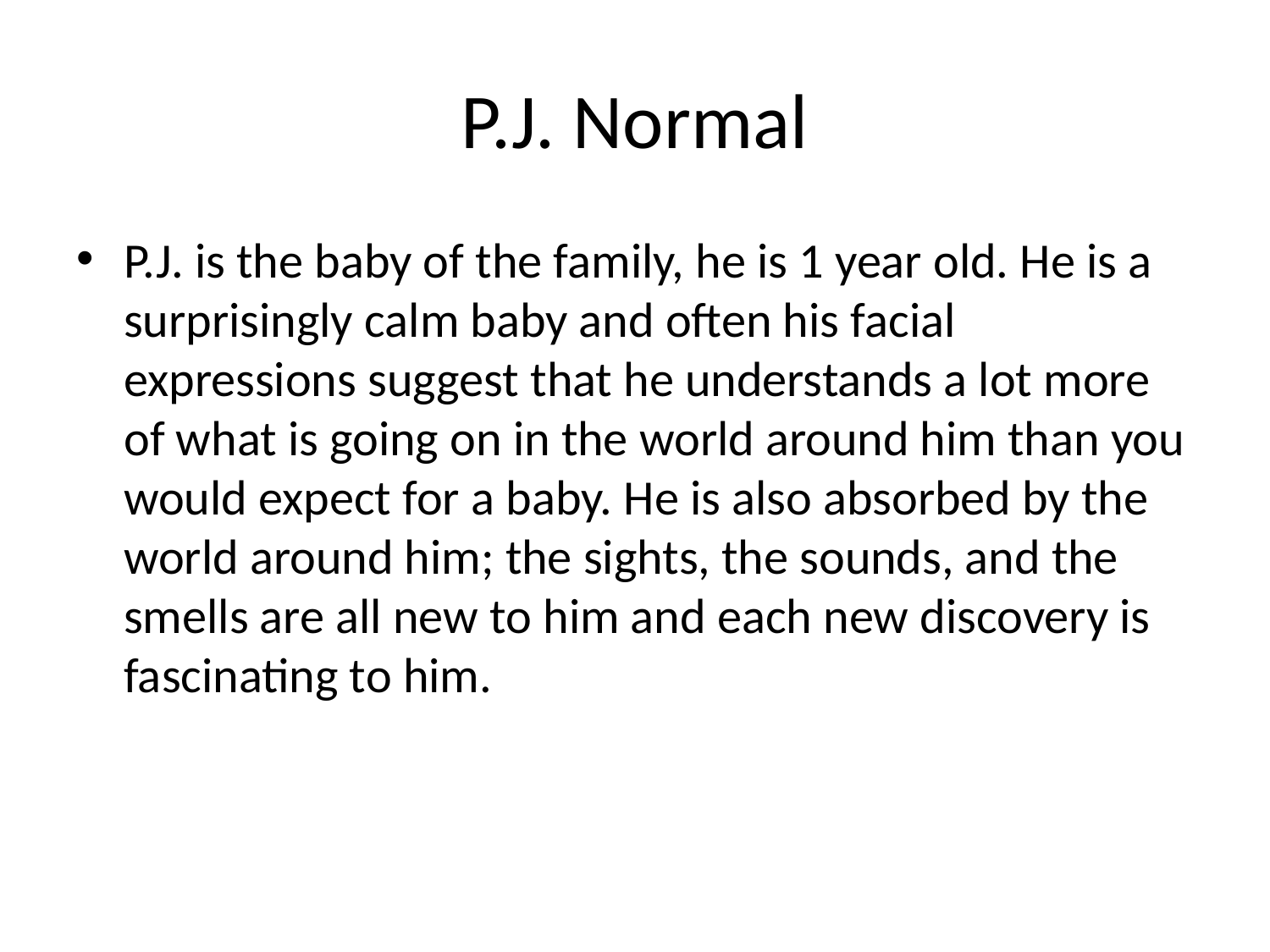

# P.J. Normal
P.J. is the baby of the family, he is 1 year old. He is a surprisingly calm baby and often his facial expressions suggest that he understands a lot more of what is going on in the world around him than you would expect for a baby. He is also absorbed by the world around him; the sights, the sounds, and the smells are all new to him and each new discovery is fascinating to him.